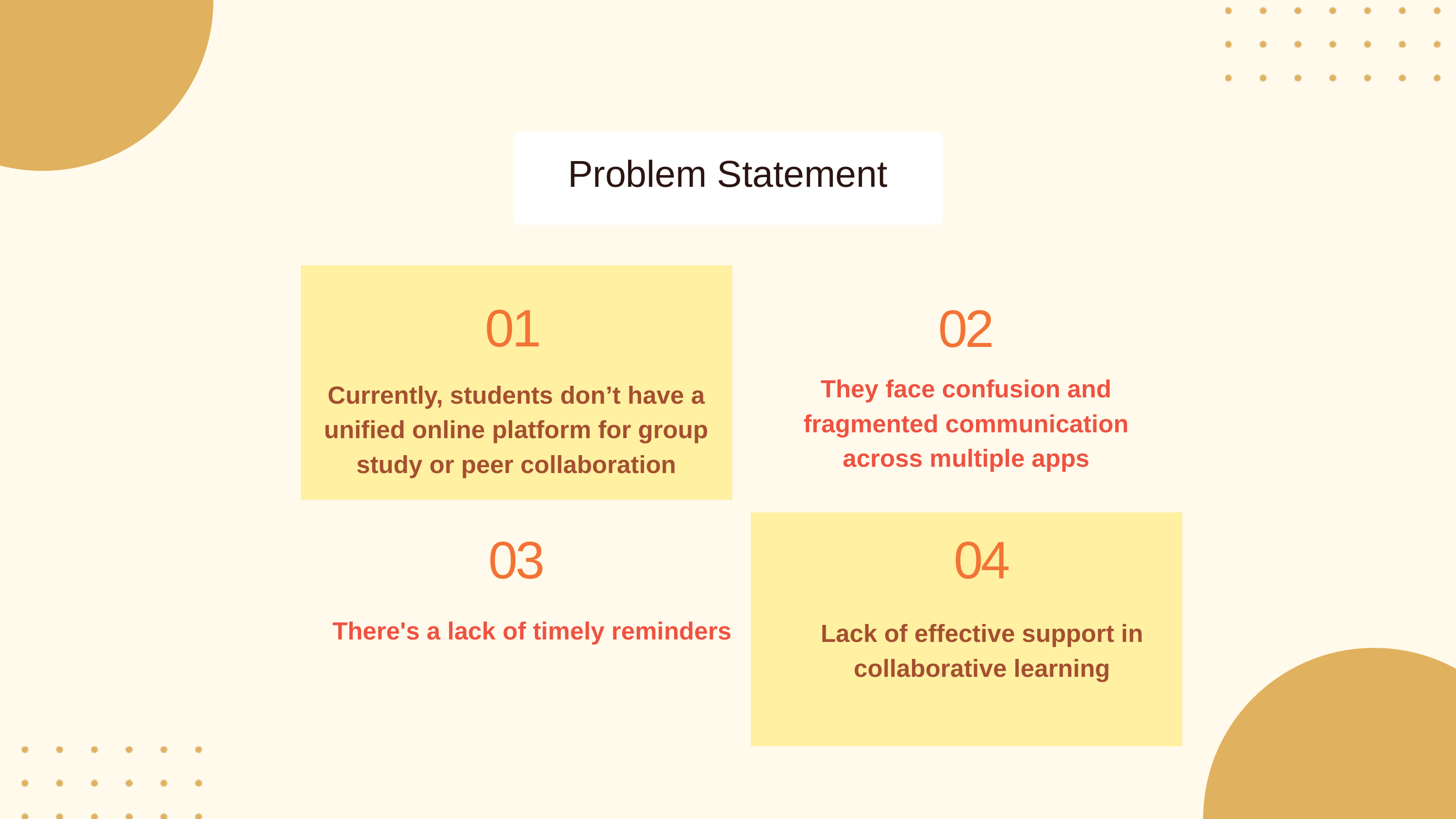

Problem Statement

01
02
Planning
They face confusion and fragmented communication across multiple apps
Currently, students don’t have a unified online platform for group study or peer collaboration

03
04
There's a lack of timely reminders
Lack of effective support in collaborative learning